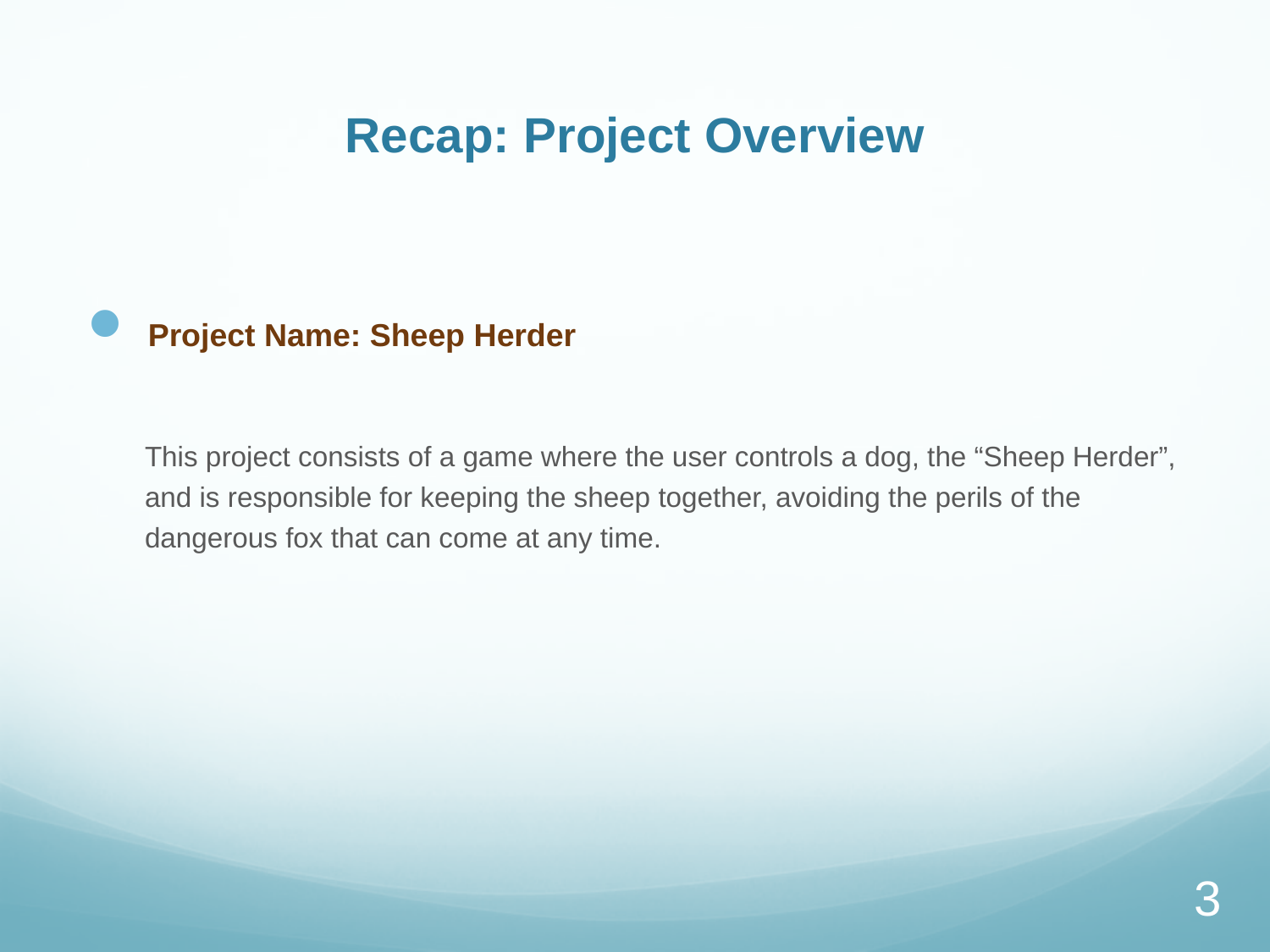

# Recap: Project Overview

 Project Name: Sheep Herder

This project consists of a game where the user controls a dog, the “Sheep Herder”, and is responsible for keeping the sheep together, avoiding the perils of the dangerous fox that can come at any time.

3